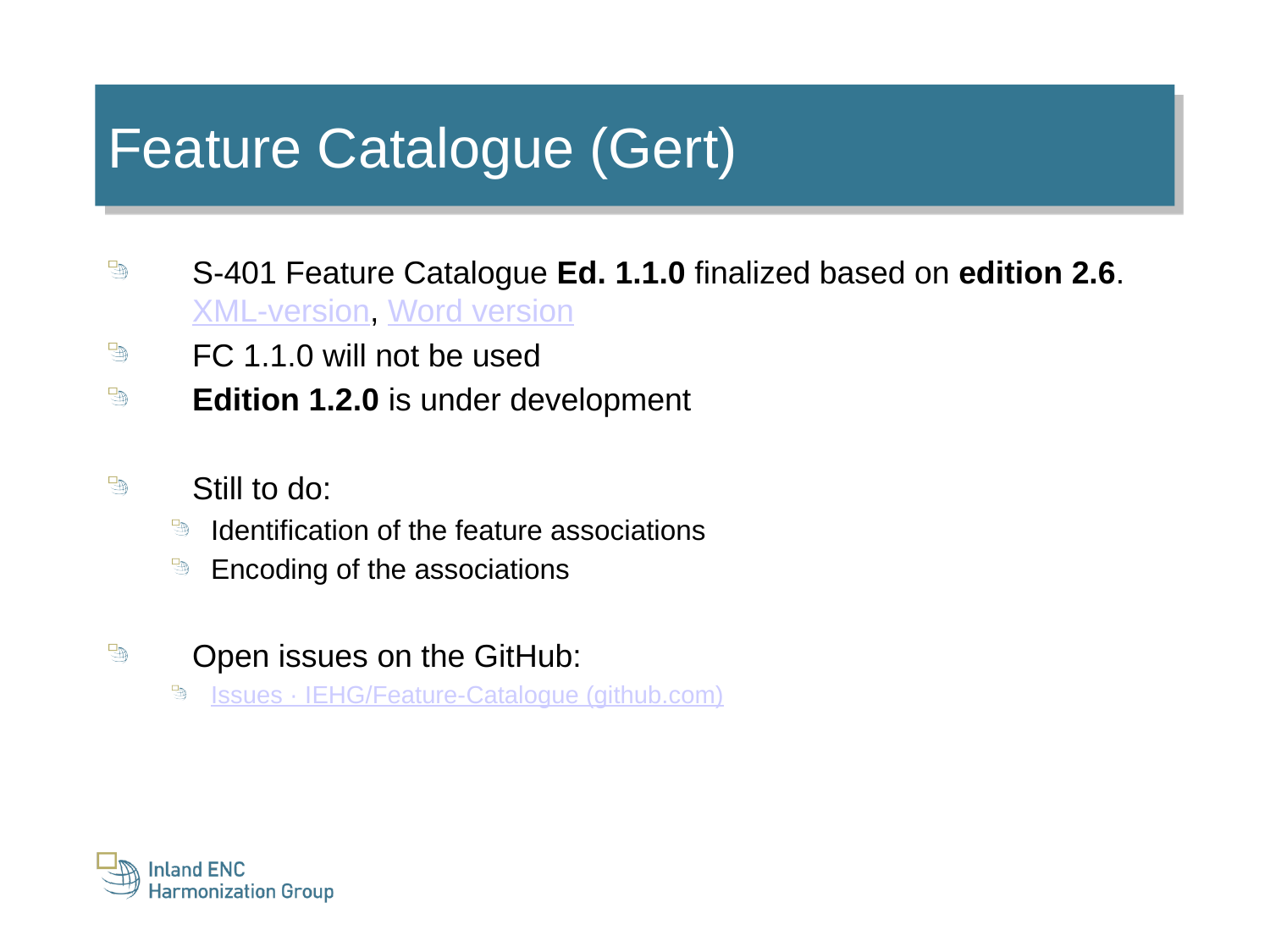

Feature Catalogue (Gert)
S-401 Feature Catalogue Ed. 1.1.0 finalized based on edition 2.6.
XML-version, Word version
FC 1.1.0 will not be used
Edition 1.2.0 is under development

Still to do:
Identification of the feature associations
Encoding of the associations

Open issues on the GitHub:
Issues · IEHG/Feature-Catalogue (github.com)